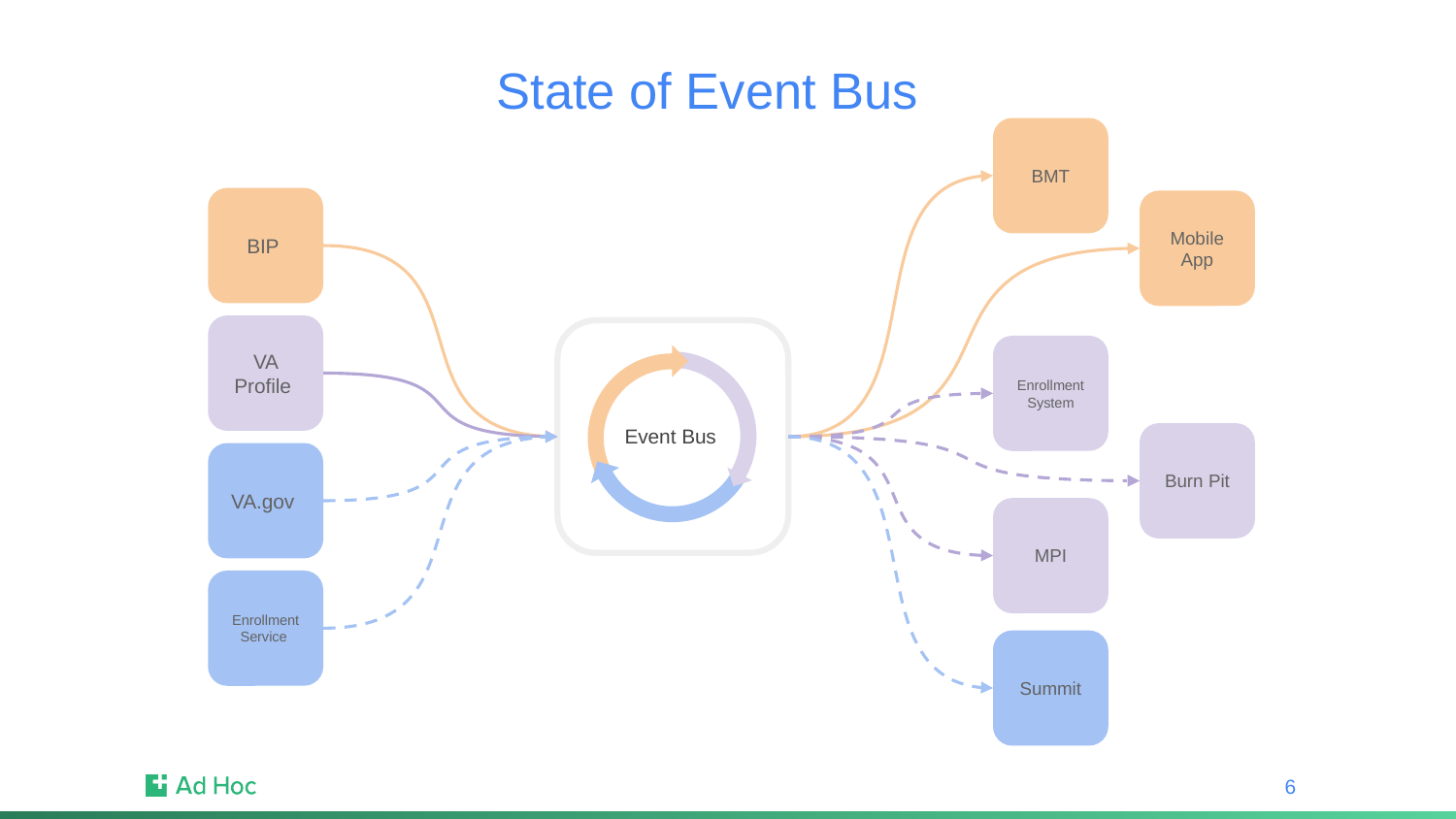

# State of Event Bus
BMT
BIP
Mobile App
VA Profile

Enrollment System
Event Bus
Burn Pit
VA.gov
MPI
Enrollment Service
Summit
6